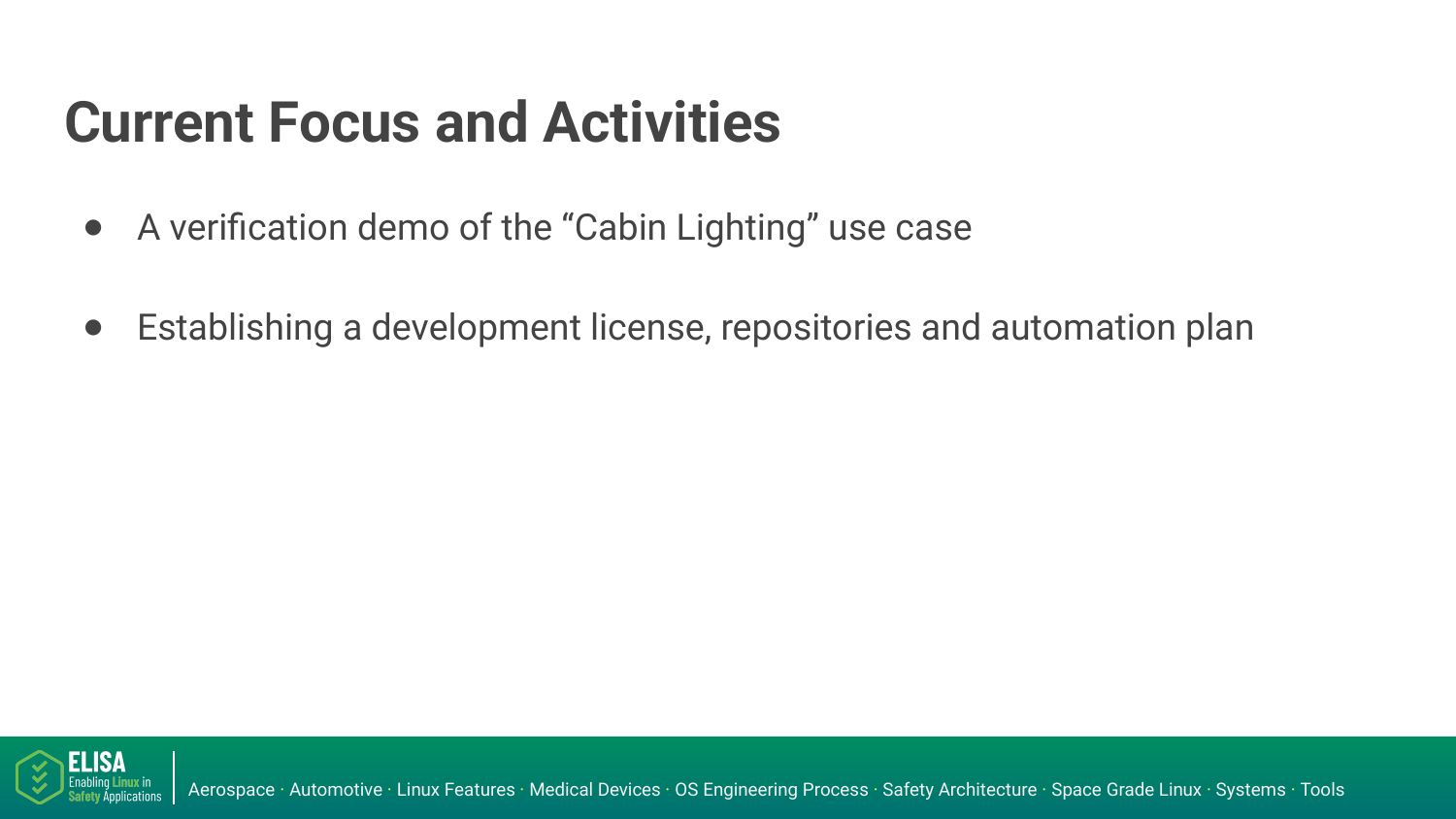

# Current Focus and Activities
A verification demo of the “Cabin Lighting” use case

Establishing a development license, repositories and automation plan

Aerospace · Automotive · Linux Features · Medical Devices · OS Engineering Process · Safety Architecture · Space Grade Linux · Systems · Tools